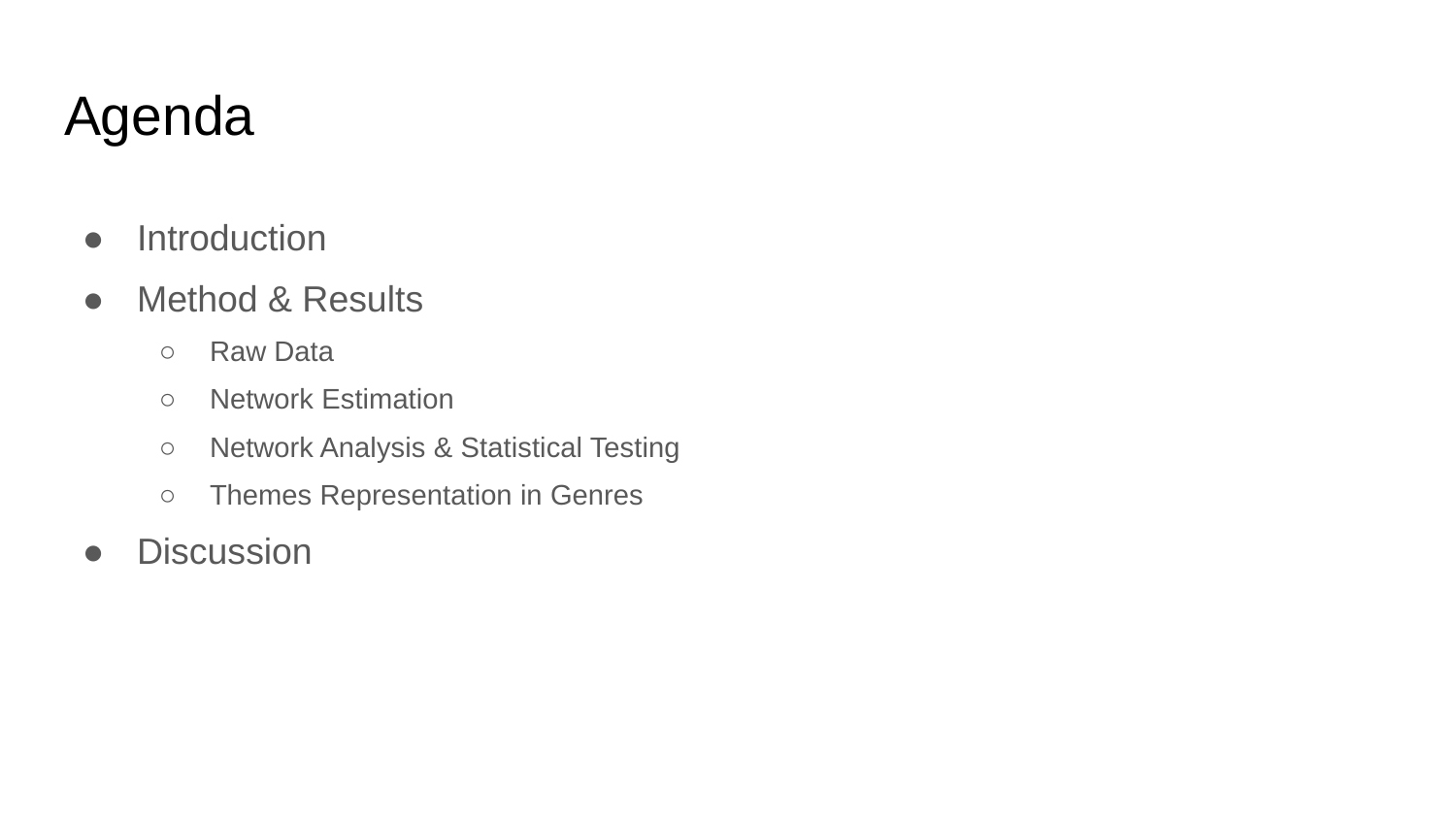

# Agenda
Introduction
Method & Results
Raw Data
Network Estimation
Network Analysis & Statistical Testing
Themes Representation in Genres
Discussion